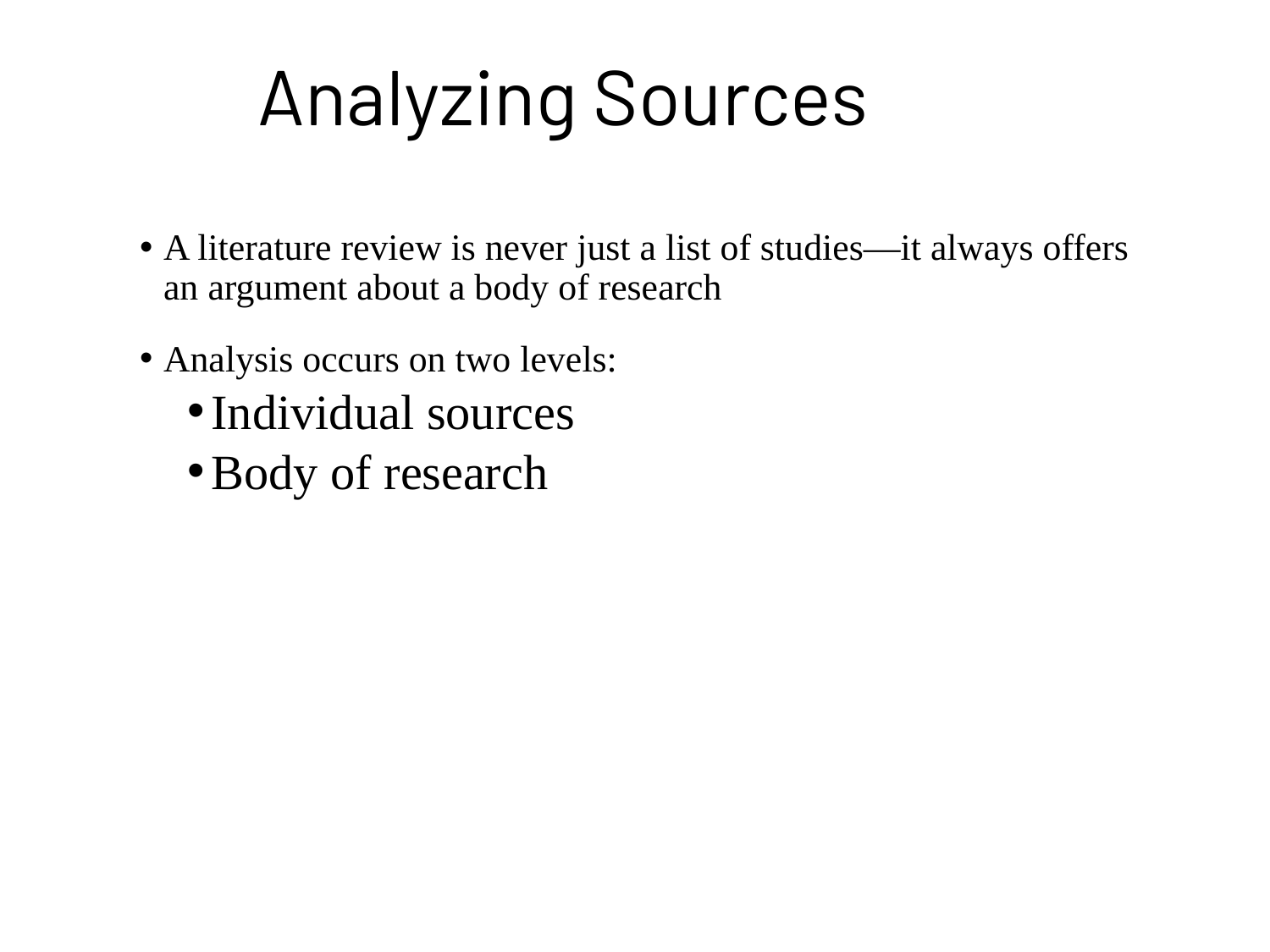

# Analyzing Sources
A literature review is never just a list of studies—it always offers an argument about a body of research
Analysis occurs on two levels:
Individual sources
Body of research